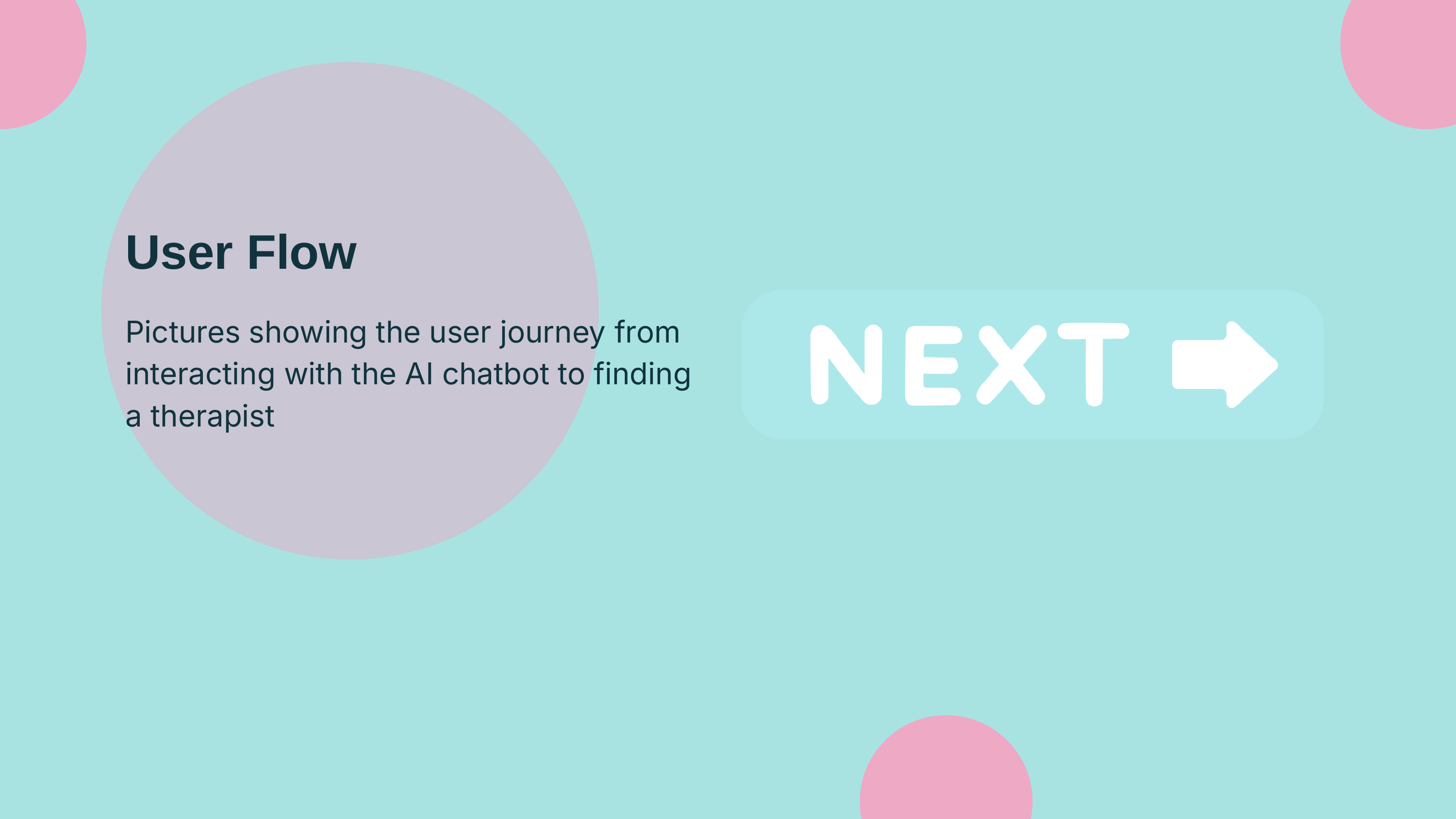

User Flow
Pictures showing the user journey from interacting with the AI chatbot to finding a therapist